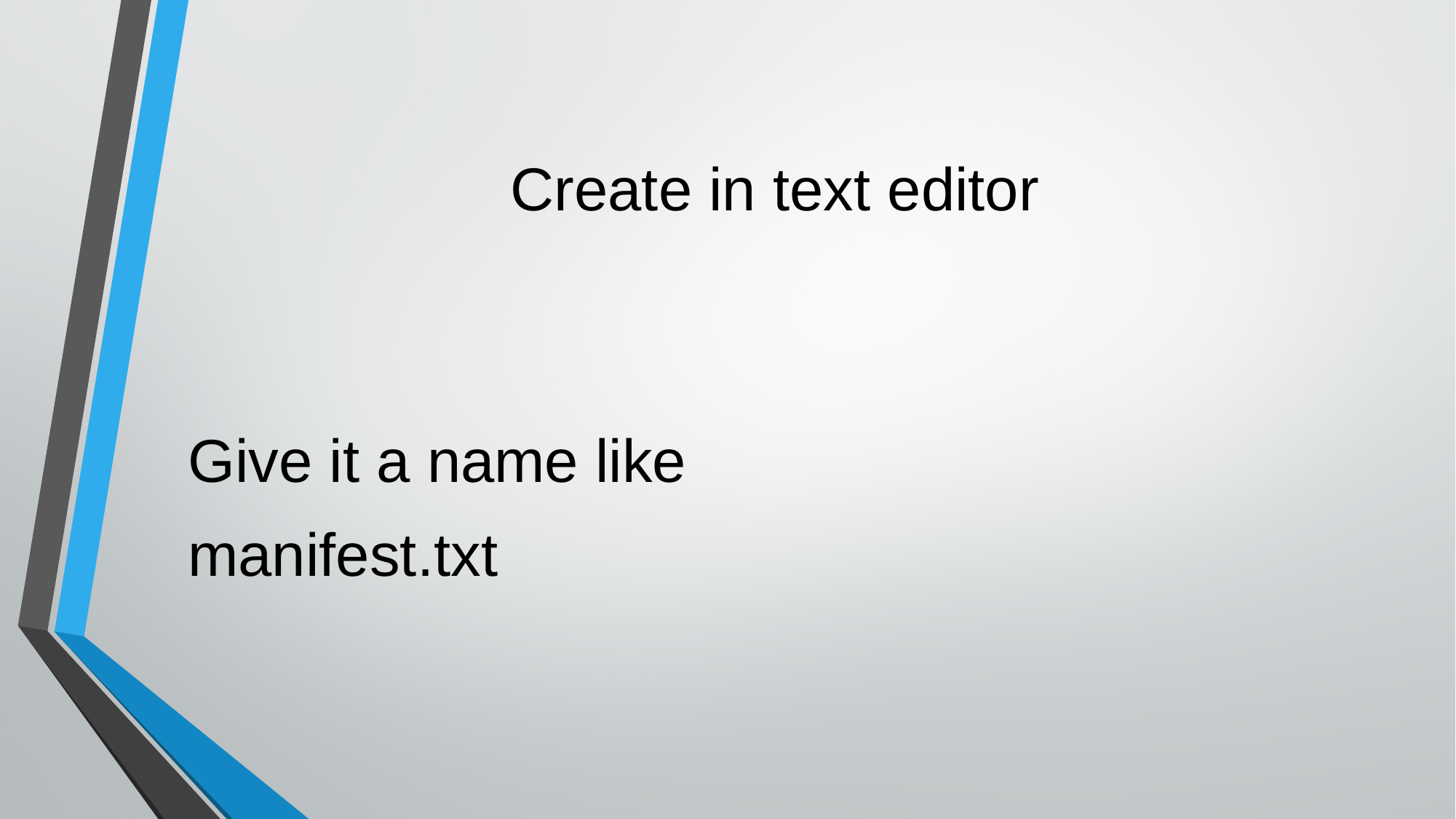

# Create in text editor
Give it a name like
manifest.txt